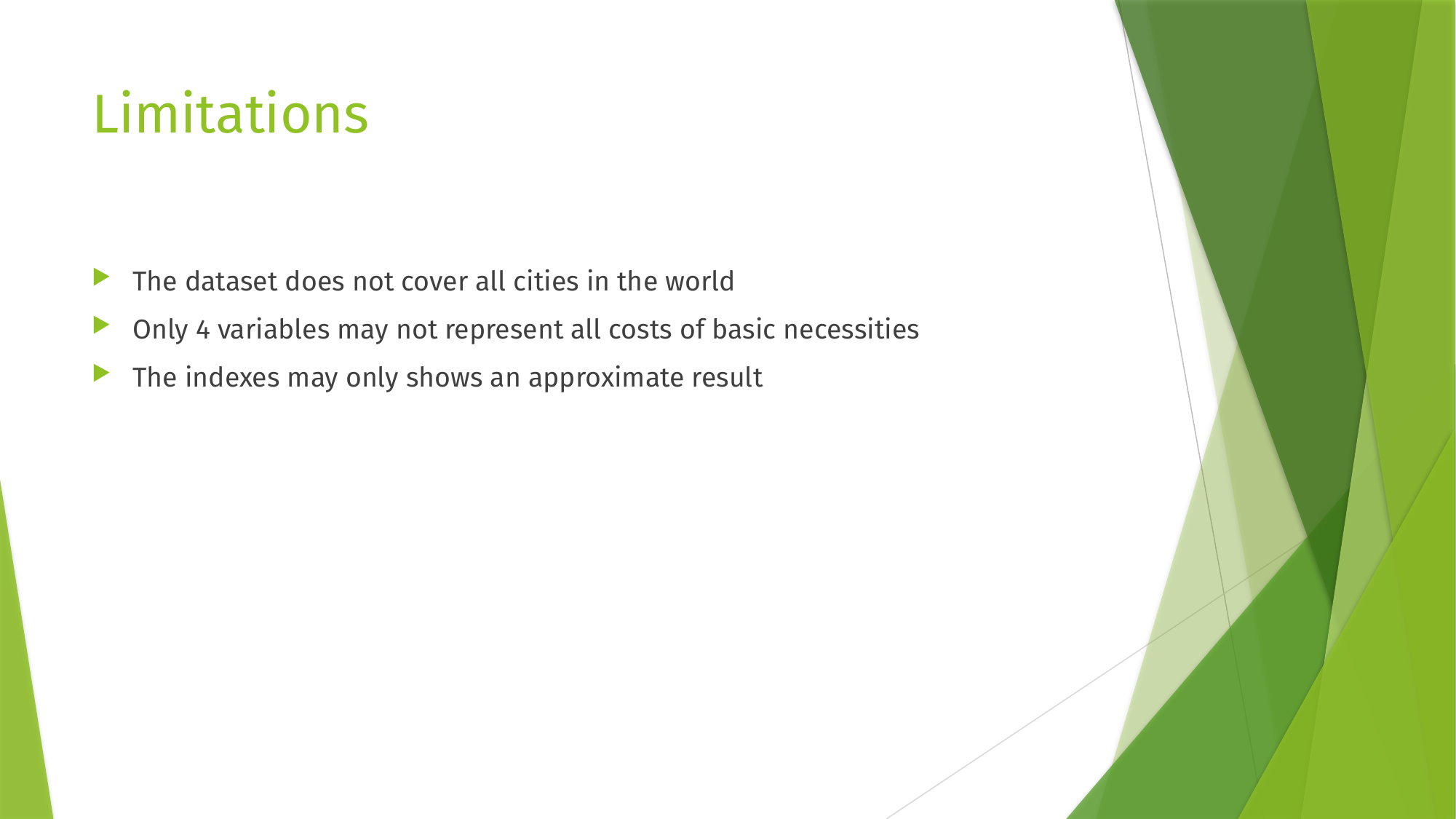

# Limitations
The dataset does not cover all cities in the world
Only 4 variables may not represent all costs of basic necessities
The indexes may only shows an approximate result